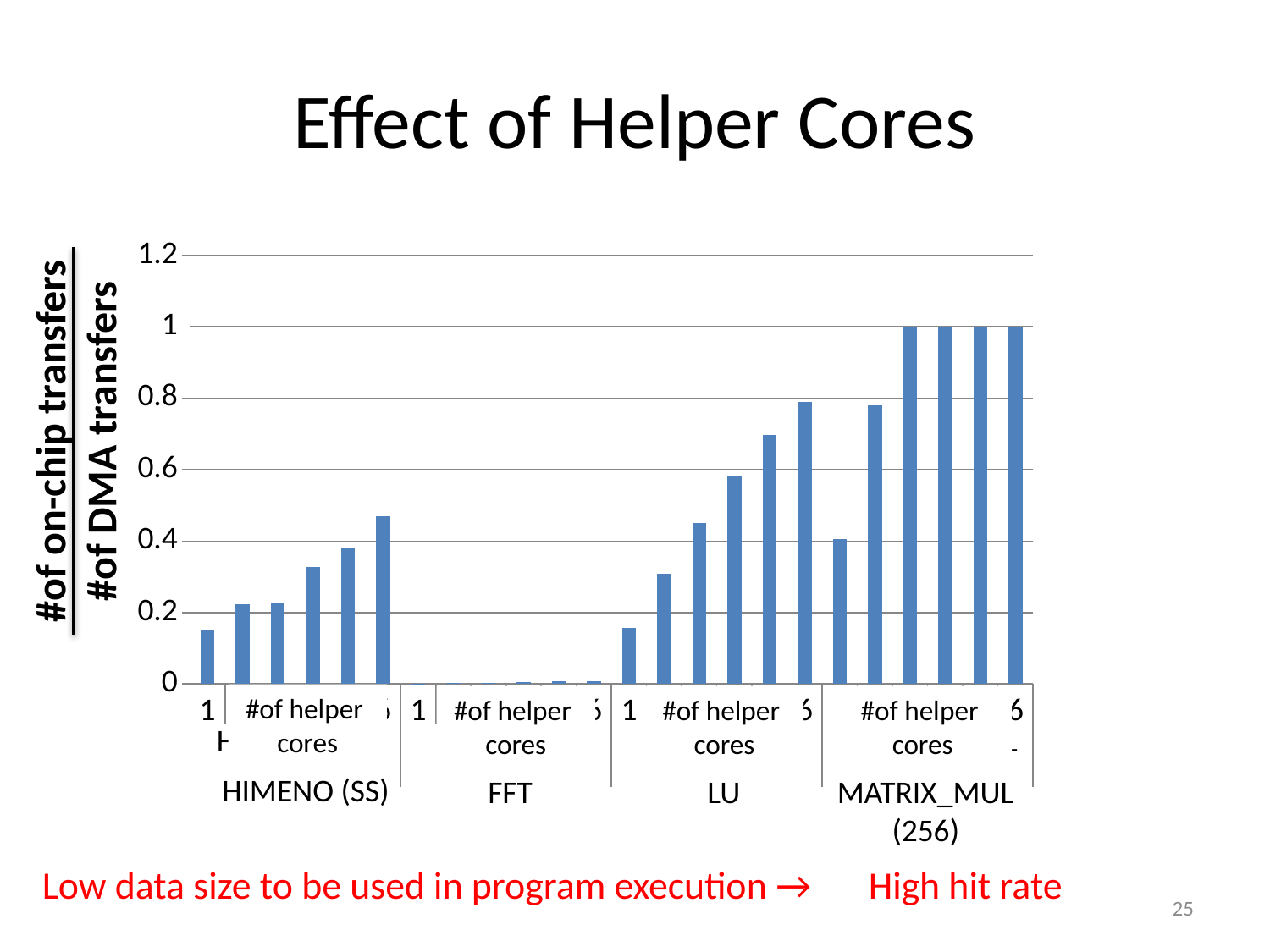

# Effect of Helper Cores

### Chart

| Category |  |
|---|---|
| 1 | 0.15040458449052804 |
| 2 | 0.22332122102556687 |
| 3 | 0.2273529861415614 |
| 4 | 0.3264495341601038 |
| 5 | 0.38177625274863836 |
| 6 | 0.46956259917896004 |
| 1 | 0.0013020808449510969 |
| 2 | 0.002604162523415668 |
| 3 | 0.003906245032952585 |
| 4 | 0.005208328361428976 |
| 5 | 0.006510412527457855 |
| 6 | 0.0078124975164739294 |
| 1 | 0.15654969662758644 |
| 2 | 0.30925755032317365 |
| 3 | 0.4516451266834728 |
| 4 | 0.5826850527392179 |
| 5 | 0.6962842051288116 |
| 6 | 0.790885084953142 |
| 1 | 0.4062004149884048 |
| 2 | 0.7811546442084719 |
| 3 | 0.9998779445868424 |
| 4 | 0.9998779445868424 |
| 5 | 0.9998779445868424 |
| 6 | 0.9998779445868424 |
#of on-chip transfers
#of DMA transfers
#of helper
cores
#of helper
cores
#of helper
cores
#of helper
cores

HIMENO (SS)
FFT
LU
MATRIX_MUL
(256)
Low data size to be used in program execution →　High hit rate
25